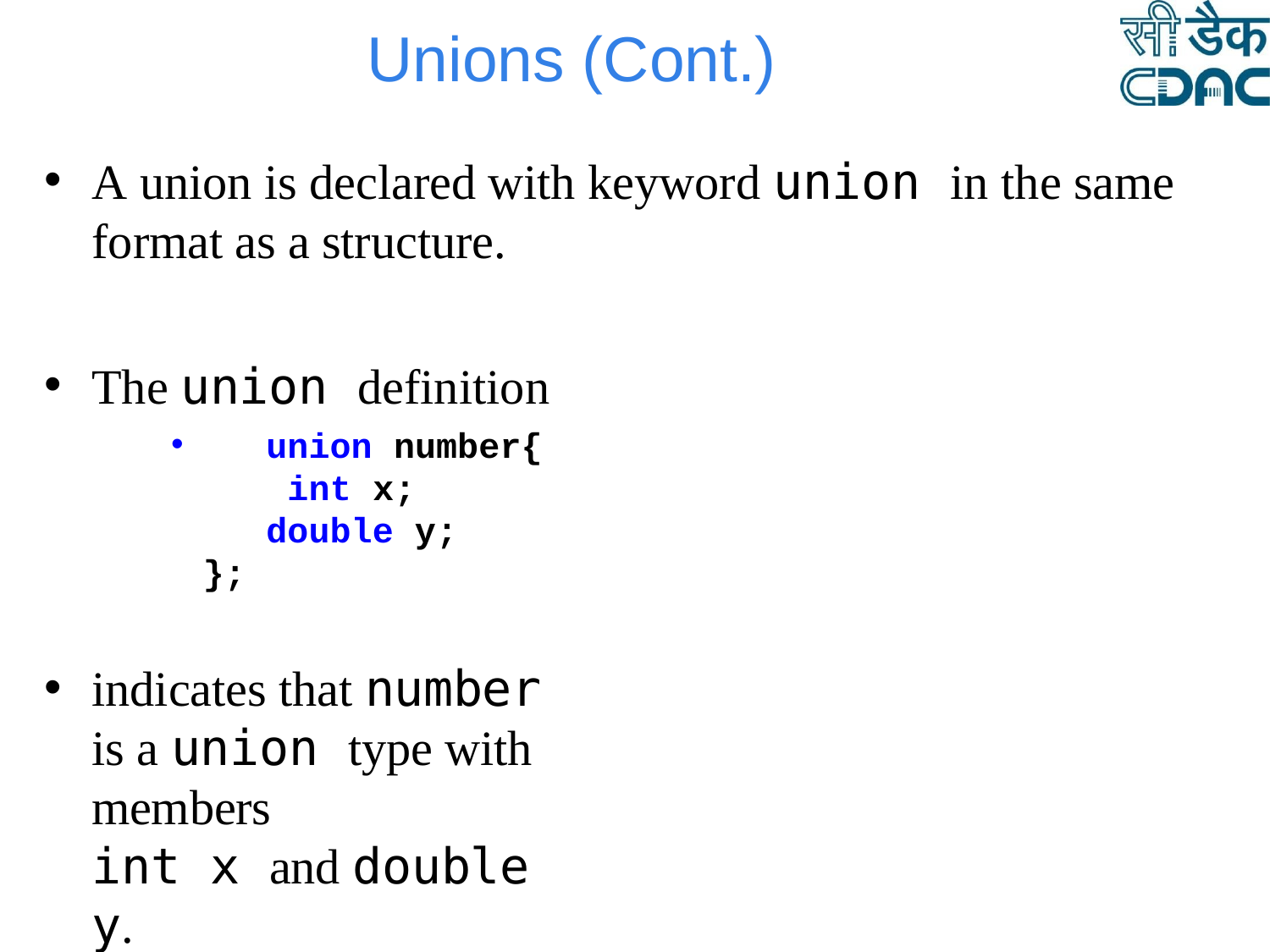

# Unions (Cont.)
A union is declared with keyword union in the same  format as a structure.

The union definition
union number{  int x;  double y;
};

indicates that number is a union type with members
int x and double y.